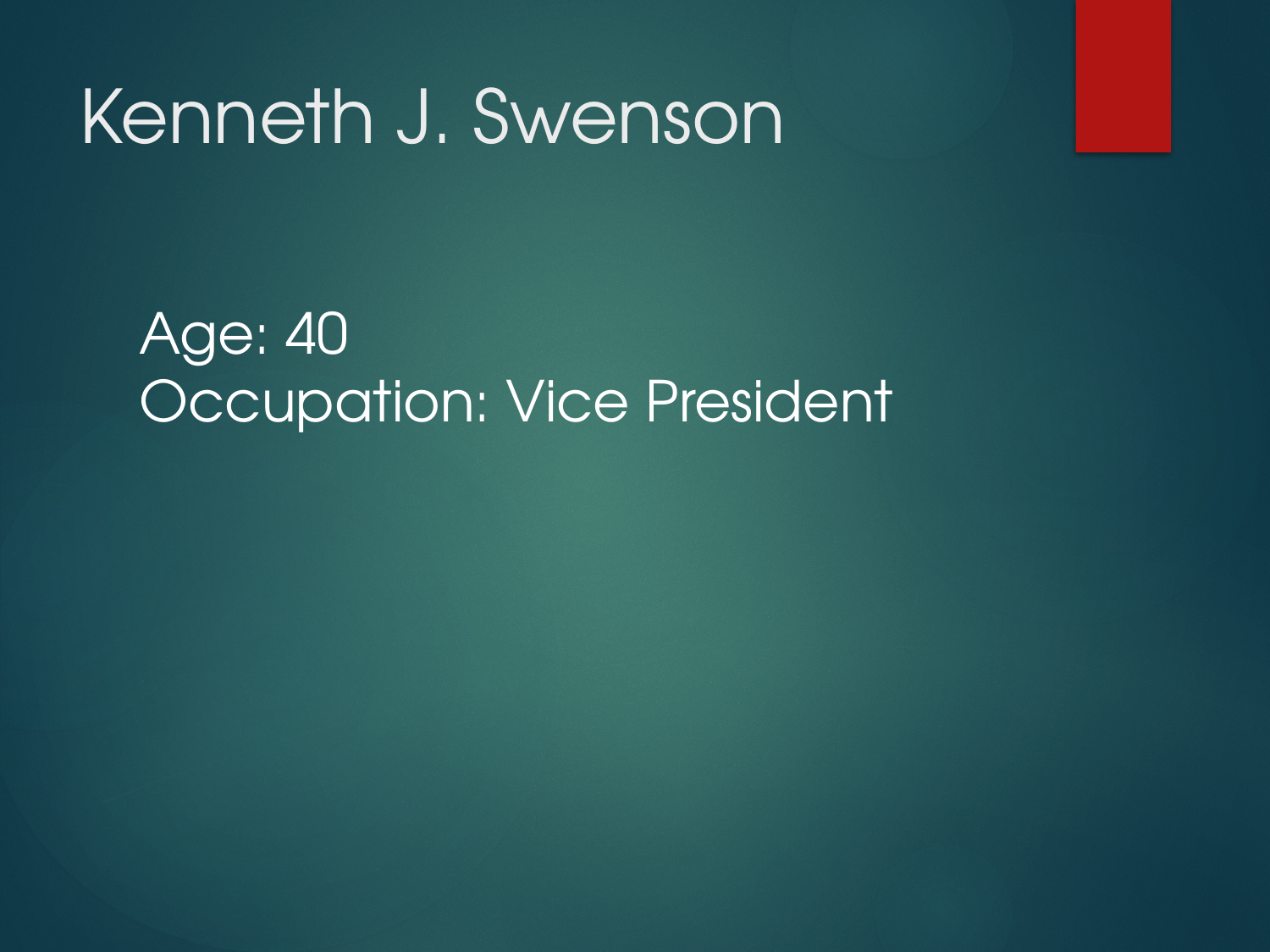

# Kenneth J. Swenson

Age: 40
Occupation: Vice President